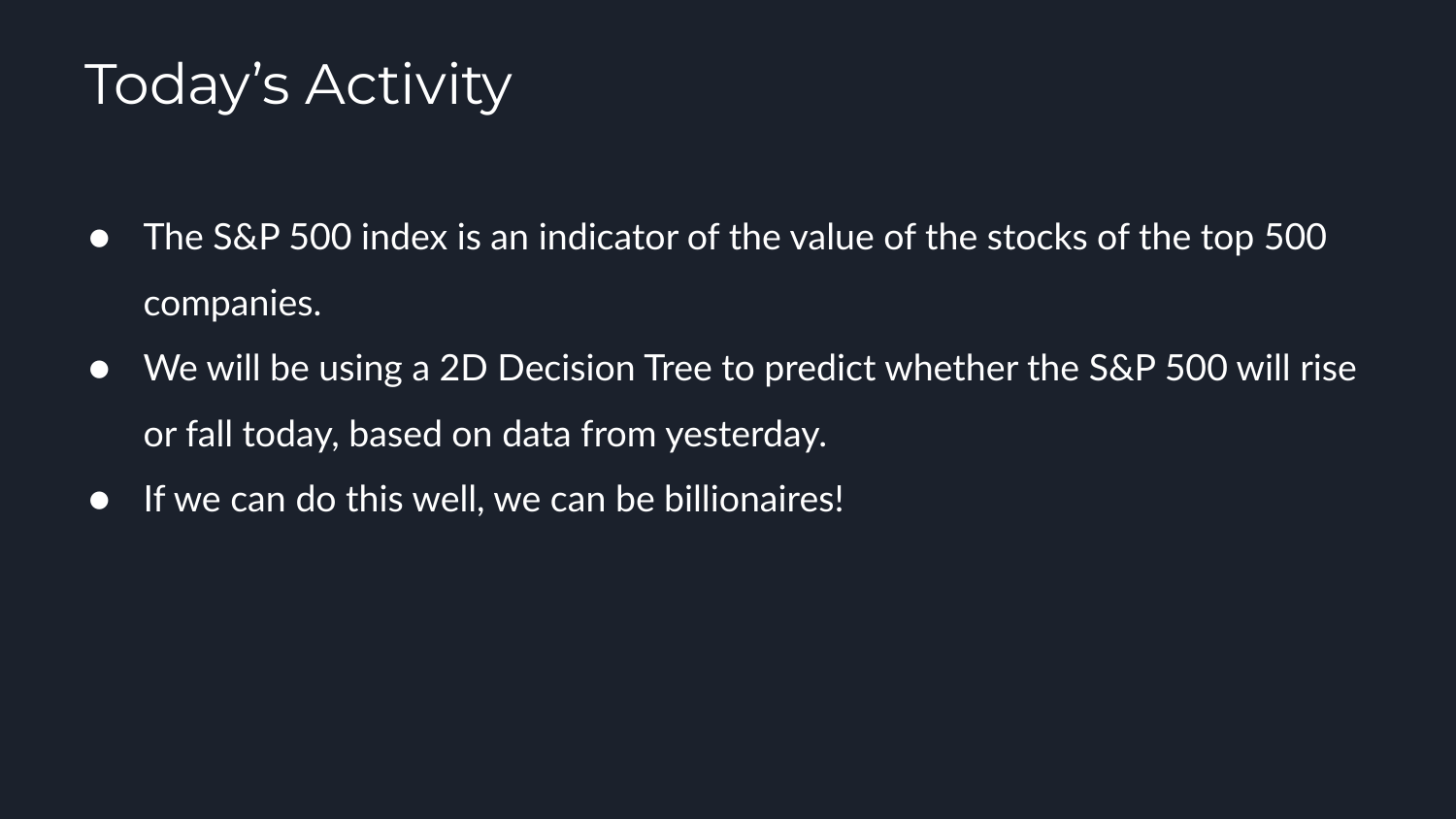

Today’s Activity
The S&P 500 index is an indicator of the value of the stocks of the top 500 companies.
We will be using a 2D Decision Tree to predict whether the S&P 500 will rise or fall today, based on data from yesterday.
If we can do this well, we can be billionaires!